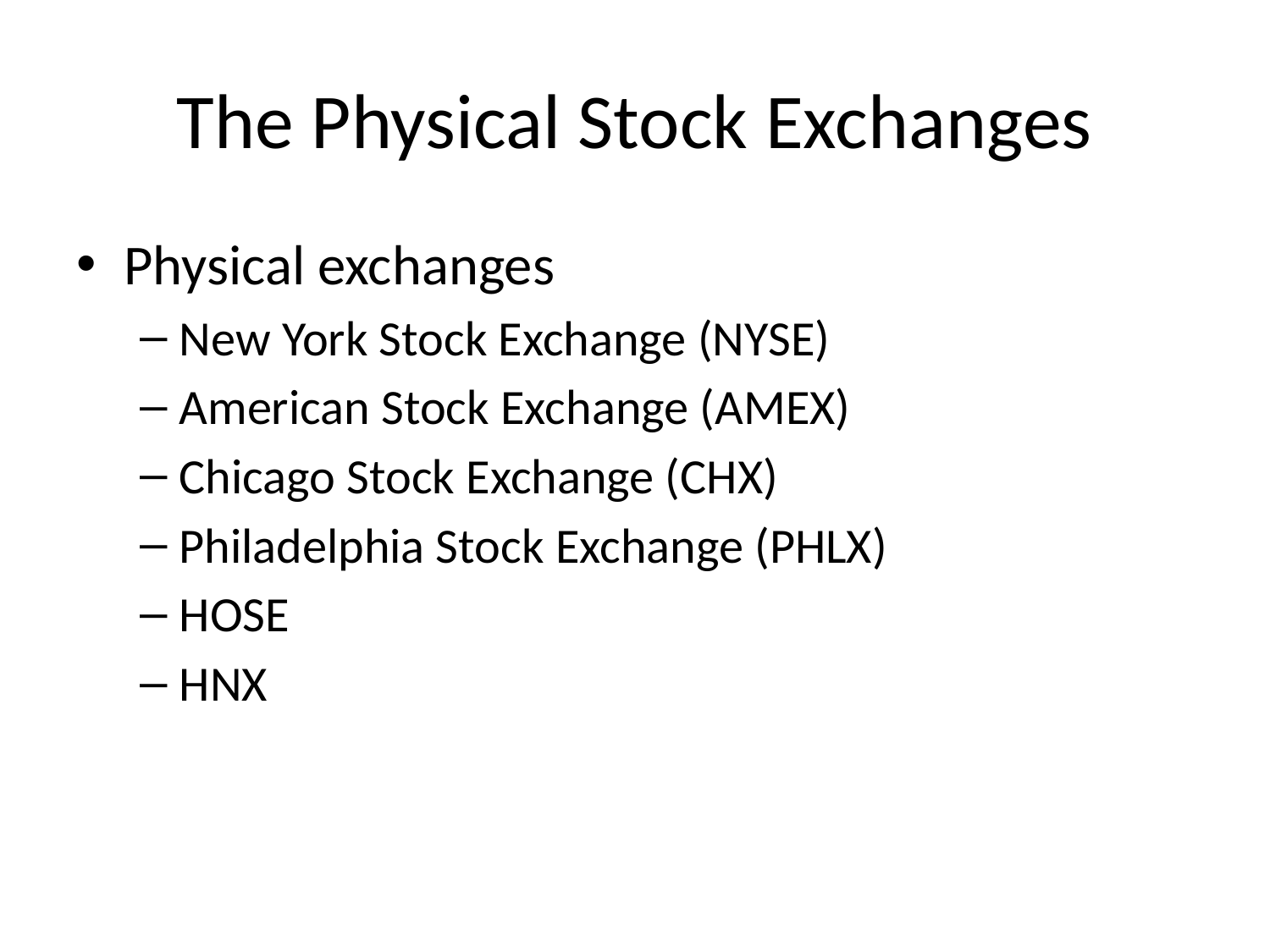

# The Physical Stock Exchanges
Physical exchanges
New York Stock Exchange (NYSE)
American Stock Exchange (AMEX)
Chicago Stock Exchange (CHX)
Philadelphia Stock Exchange (PHLX)
HOSE
HNX